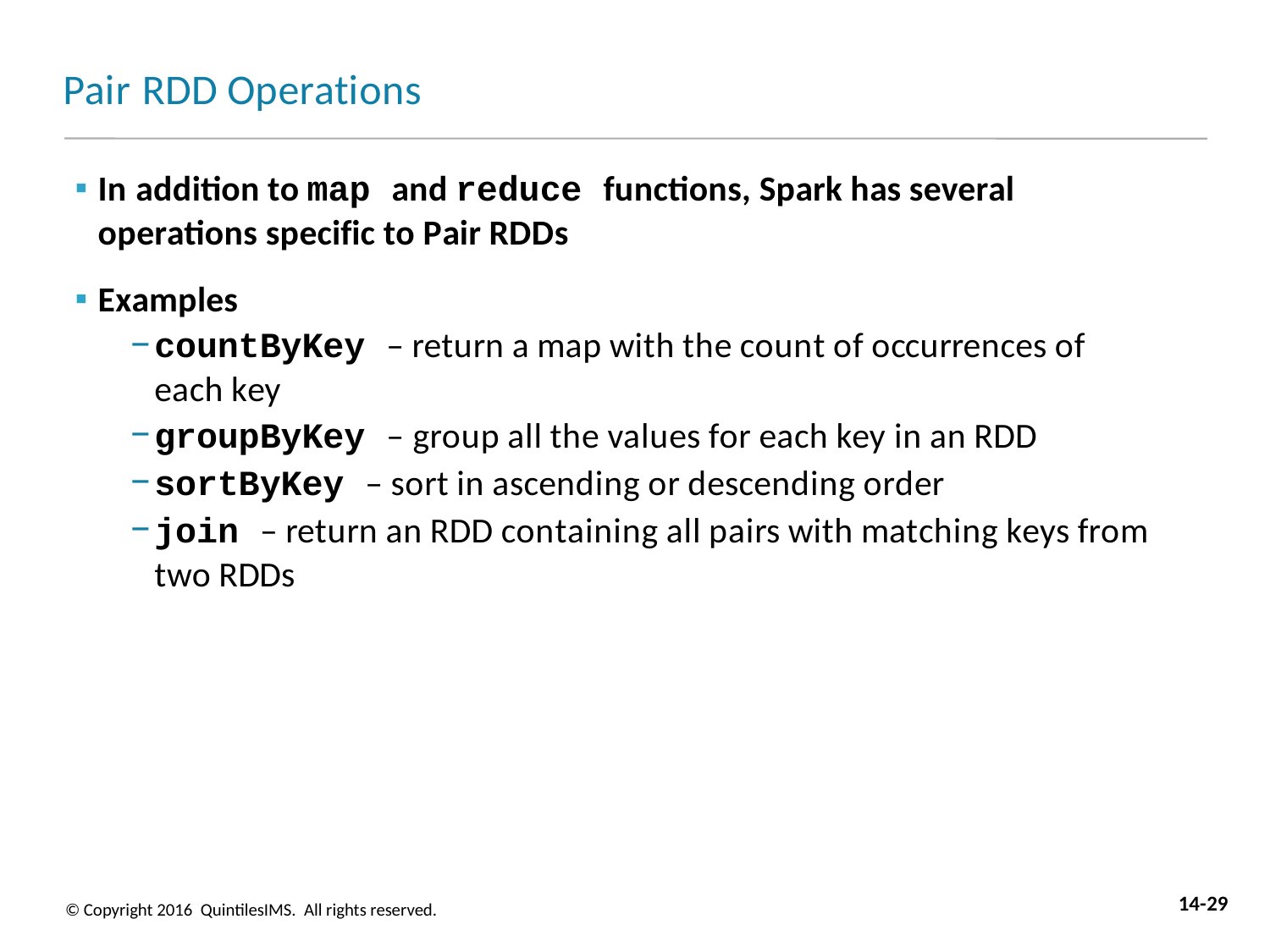

# Pair RDD Operations
In addition to map and reduce functions, Spark has several operations specific to Pair RDDs
Examples
countByKey – return a map with the count of occurrences of each key
groupByKey – group all the values for each key in an RDD
sortByKey – sort in ascending or descending order
join – return an RDD containing all pairs with matching keys from two RDDs
14-29
© Copyright 2016  QuintilesIMS.  All rights reserved.